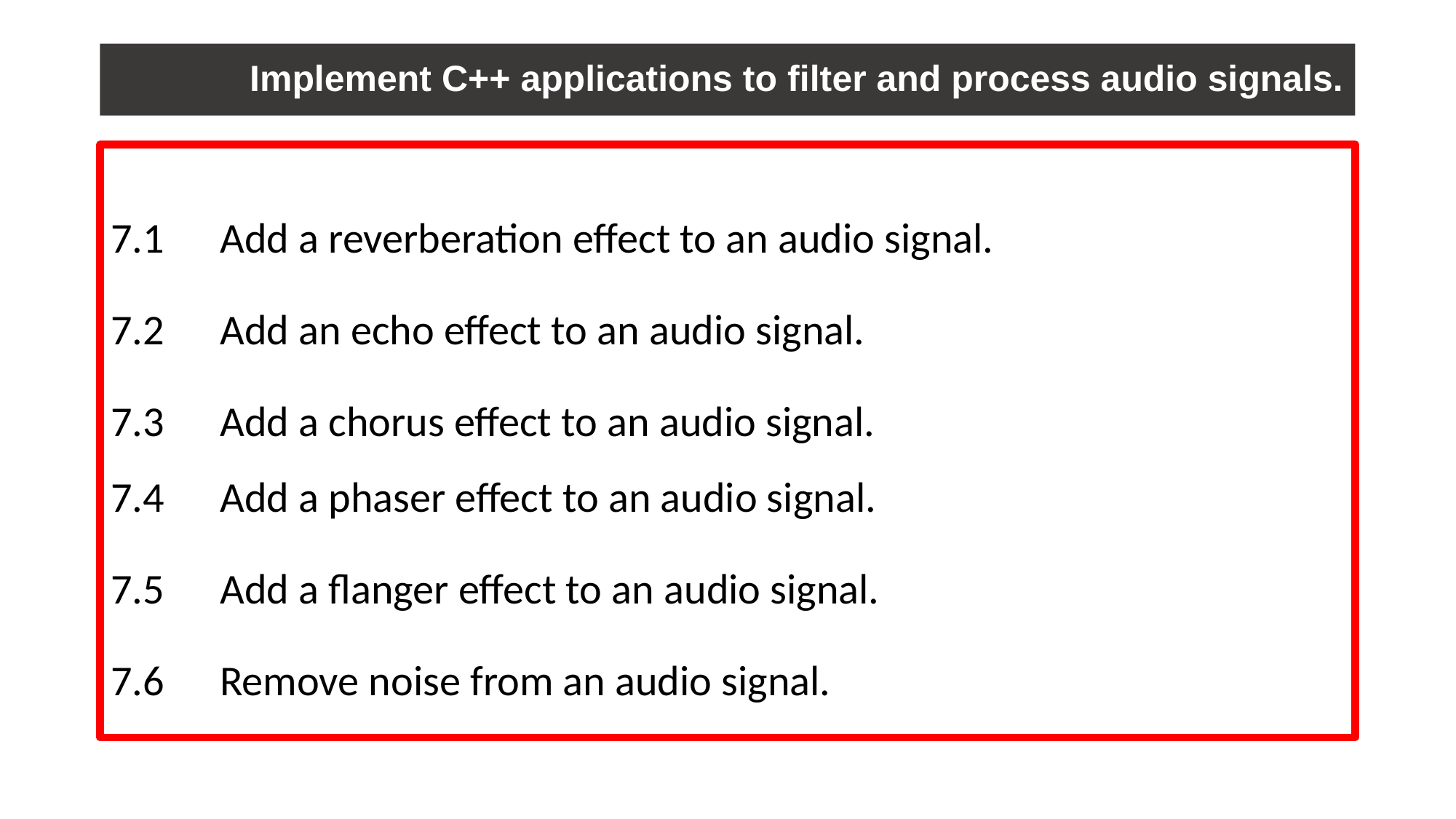

# Implement C++ applications to filter and process audio signals.

7.1	Add a reverberation effect to an audio signal.
7.2	Add an echo effect to an audio signal.
7.3	Add a chorus effect to an audio signal.
7.4	Add a phaser effect to an audio signal.
7.5	Add a flanger effect to an audio signal.
7.6	Remove noise from an audio signal.